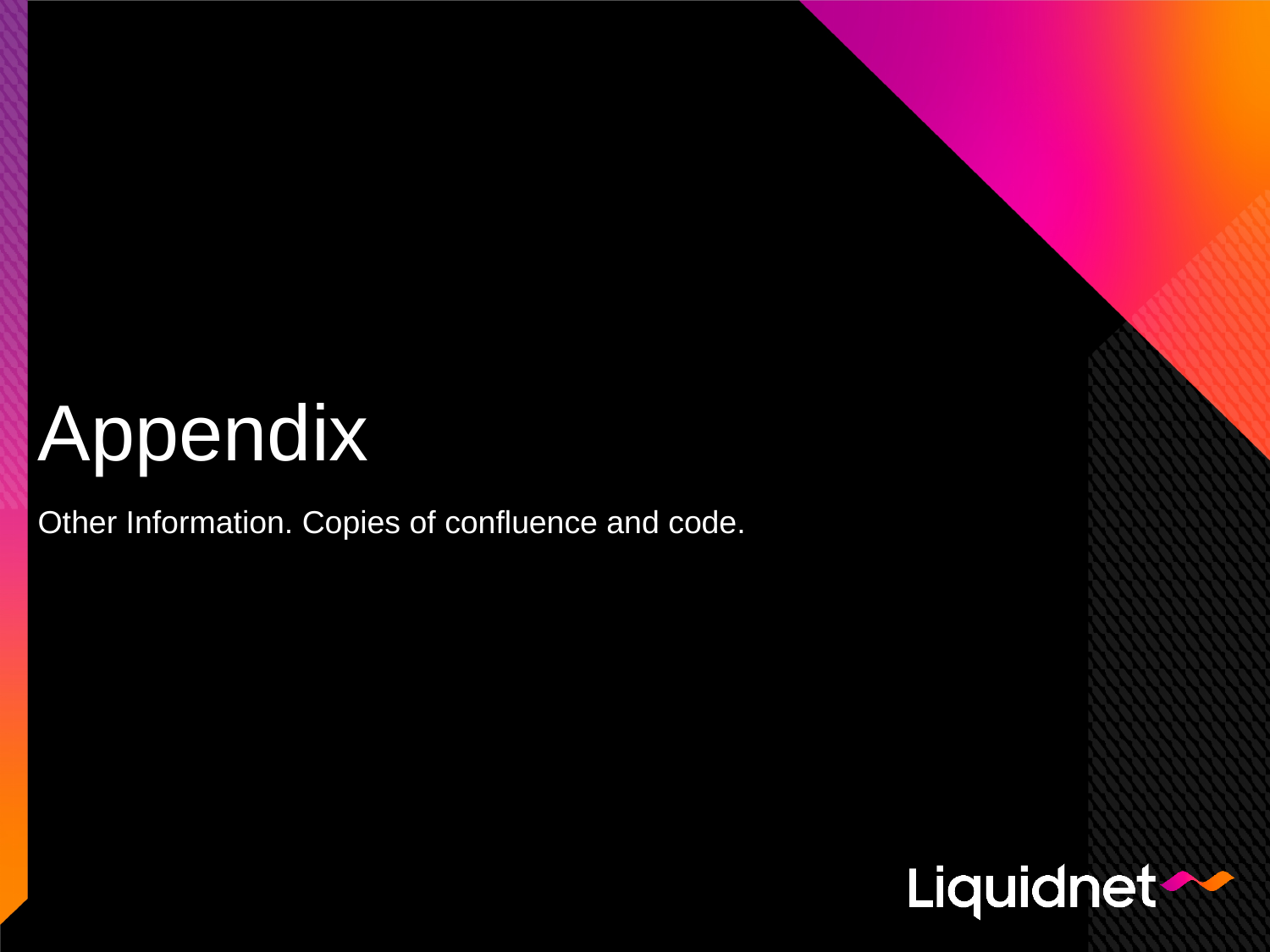

# Appendix
Click to add text
Other Information. Copies of confluence and code.